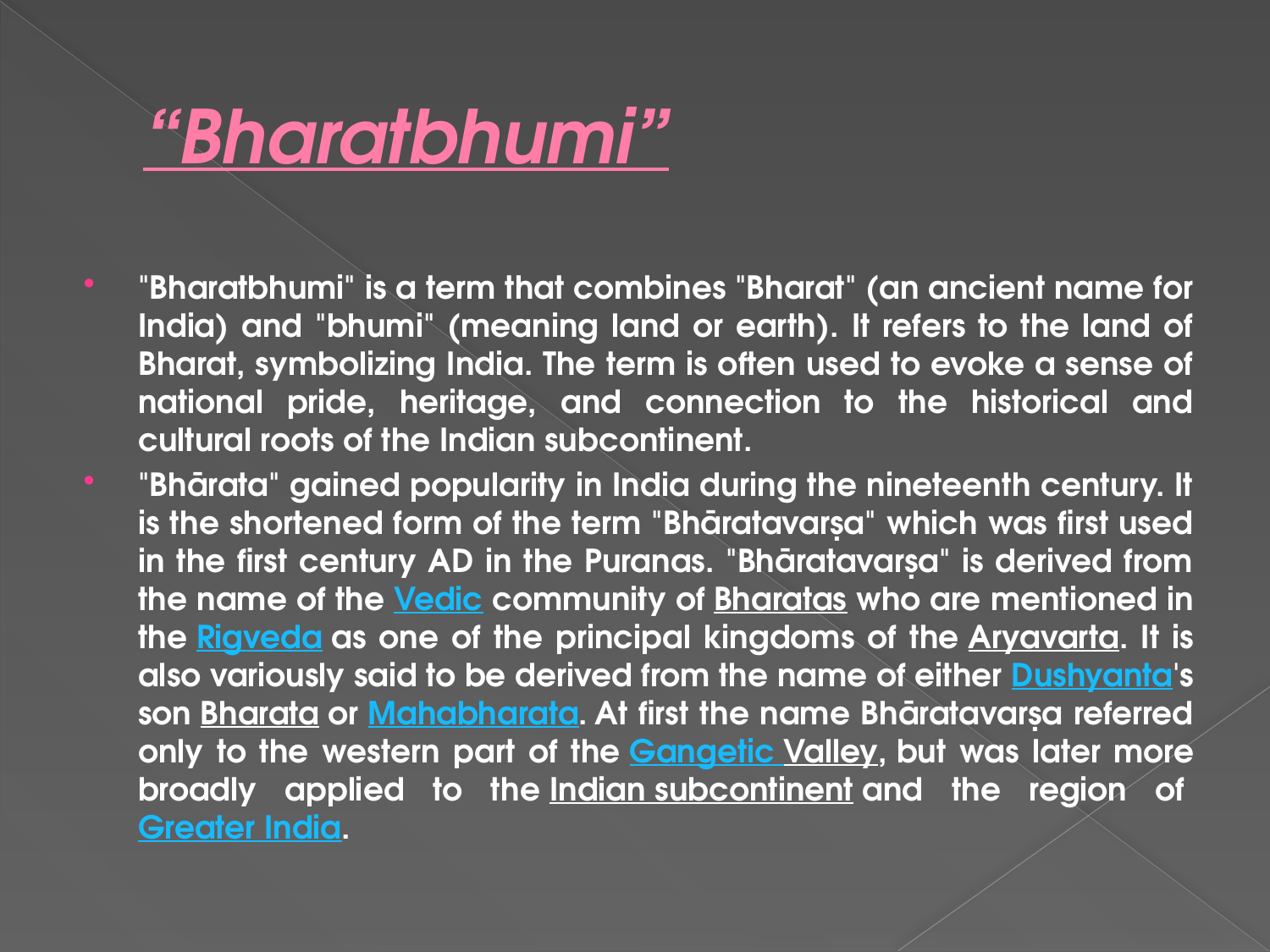

# “Bharatbhumi”
"Bharatbhumi" is a term that combines "Bharat" (an ancient name for India) and "bhumi" (meaning land or earth). It refers to the land of Bharat, symbolizing India. The term is often used to evoke a sense of national pride, heritage, and connection to the historical and cultural roots of the Indian subcontinent.
"Bhārata" gained popularity in India during the nineteenth century. It is the shortened form of the term "Bhāratavarṣa" which was first used in the first century AD in the Puranas. "Bhāratavarṣa" is derived from the name of the Vedic community of Bharatas who are mentioned in the Rigveda as one of the principal kingdoms of the Aryavarta. It is also variously said to be derived from the name of either Dushyanta's son Bharata or Mahabharata. At first the name Bhāratavarṣa referred only to the western part of the Gangetic Valley, but was later more broadly applied to the Indian subcontinent and the region of Greater India.